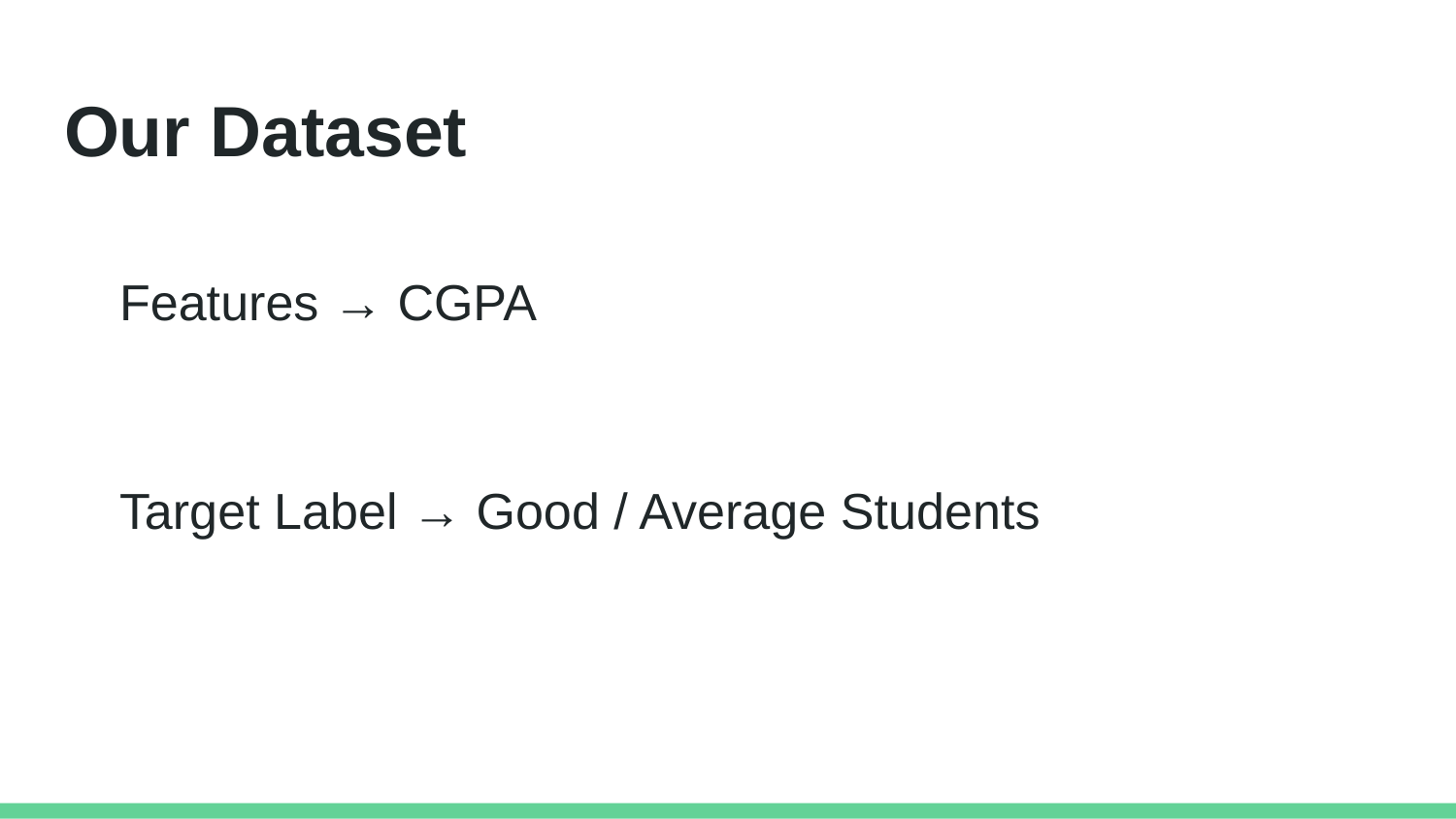

# Our Dataset
Features → CGPA
Target Label → Good / Average Students